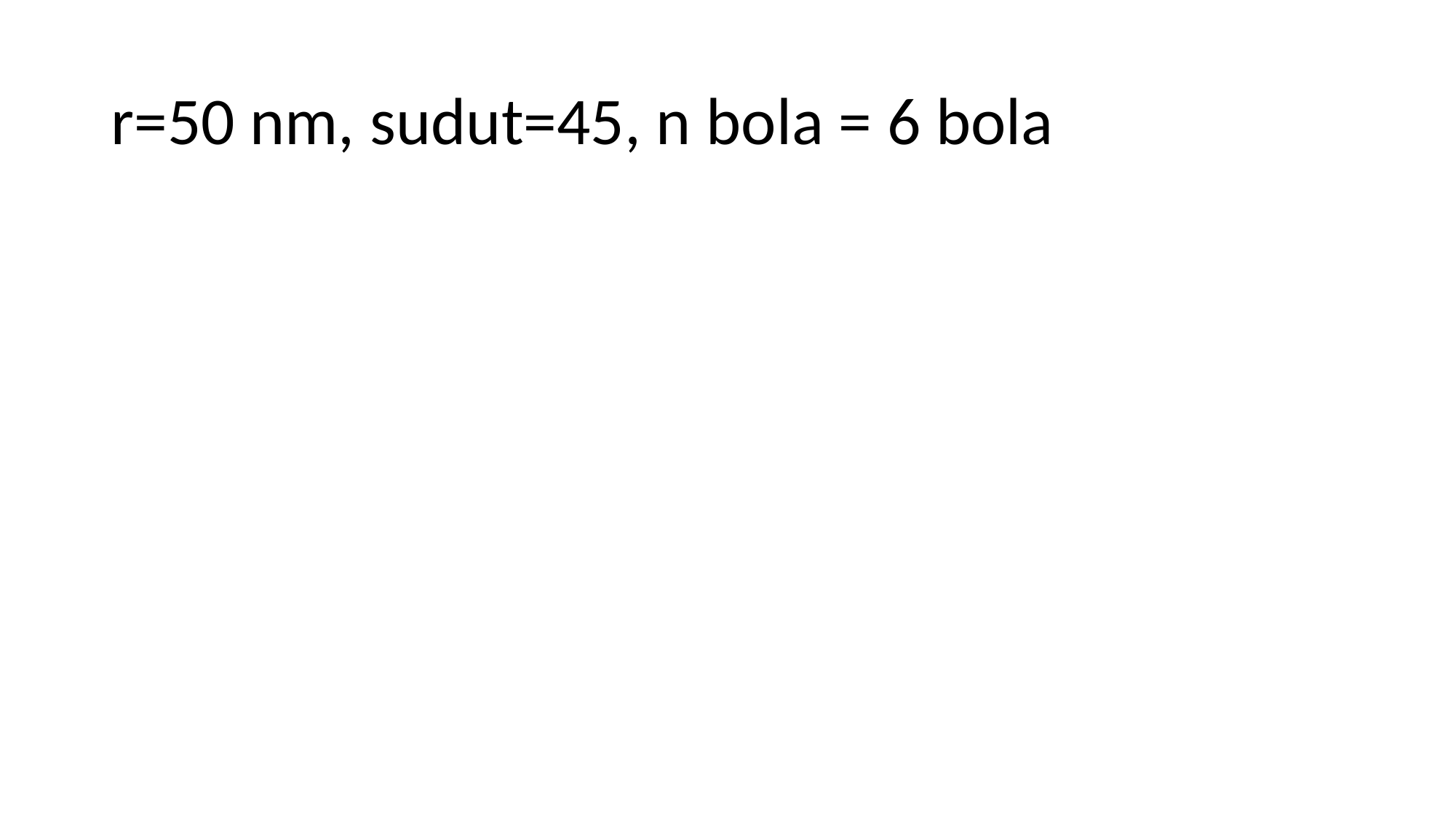

# r=50 nm, sudut=45, n bola = 6 bola